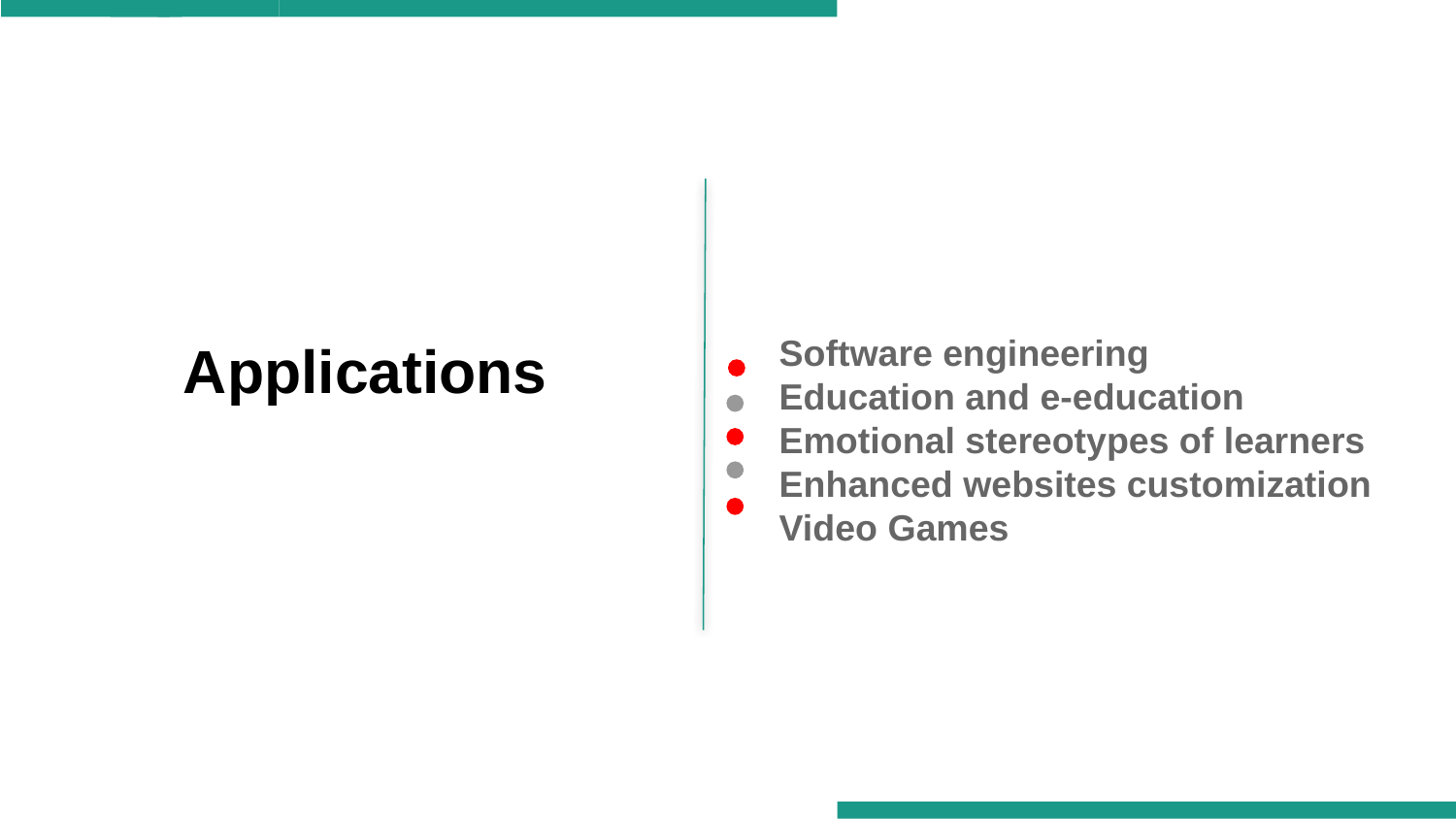

Software engineering
Education and e-education
Emotional stereotypes of learners
Enhanced websites customization
Video Games
Applications